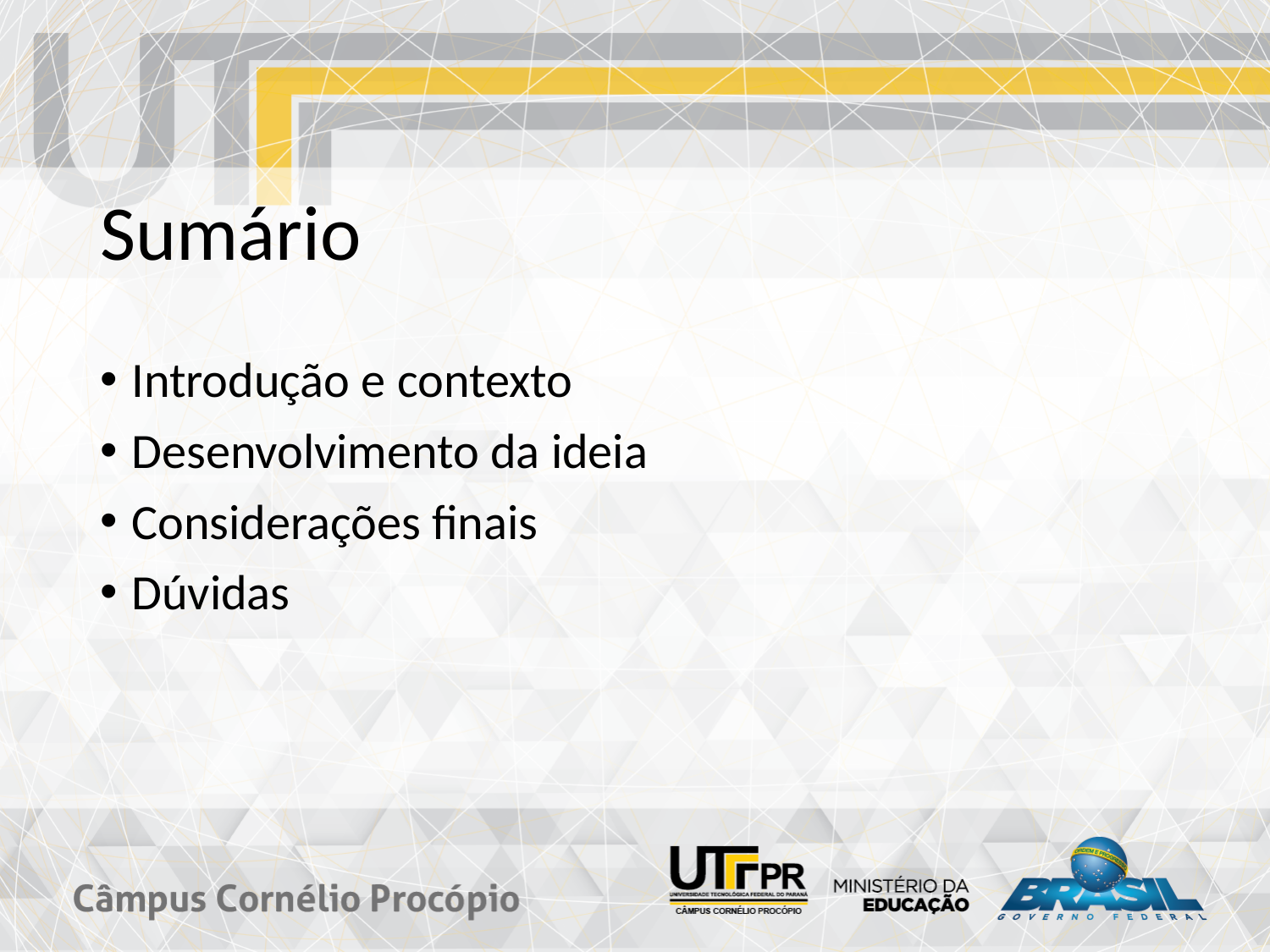

# Sumário
Introdução e contexto
Desenvolvimento da ideia
Considerações finais
Dúvidas